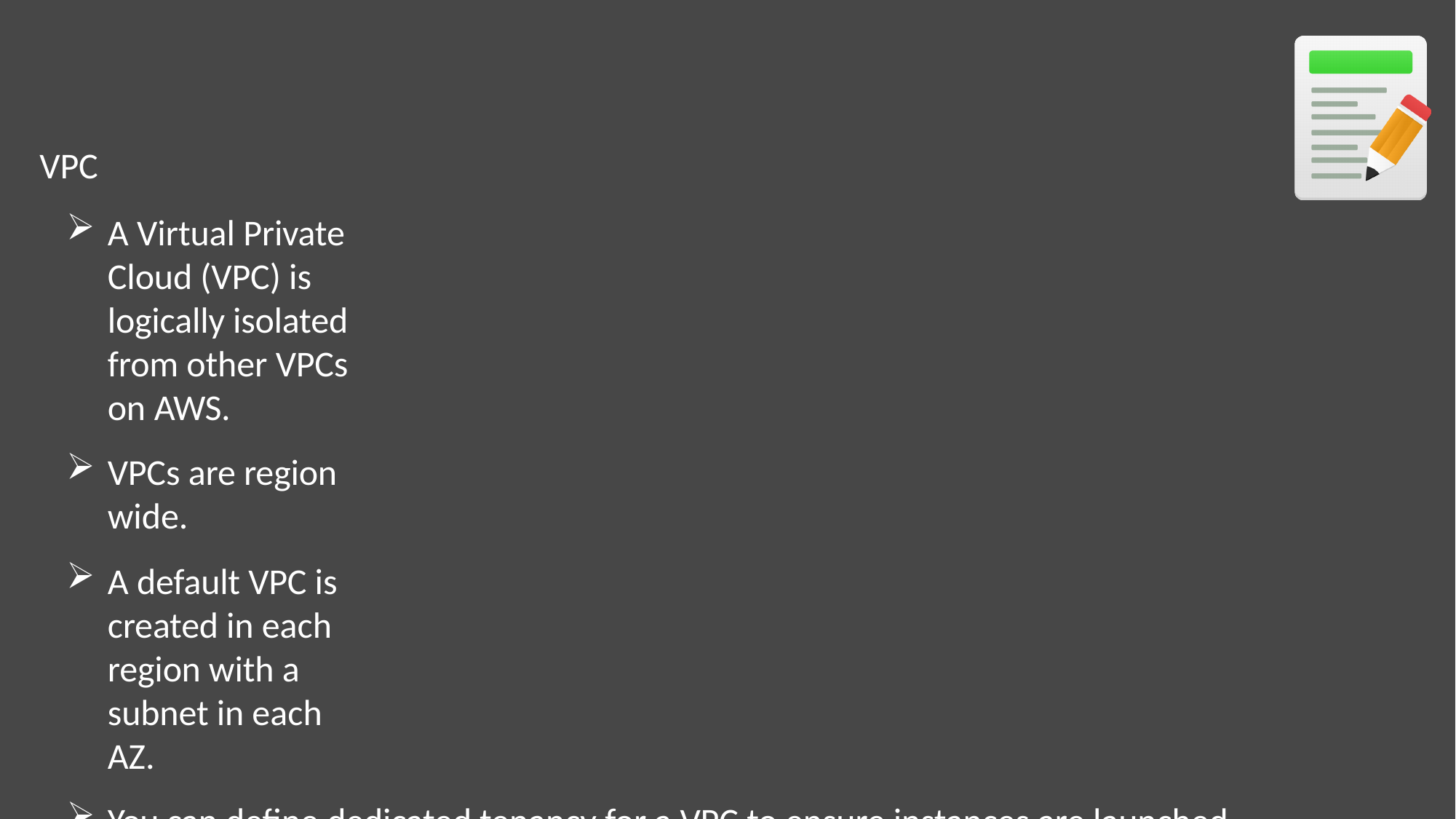

VPC
A Virtual Private Cloud (VPC) is logically isolated from other VPCs on AWS.
VPCs are region wide.
A default VPC is created in each region with a subnet in each AZ.
You can define dedicated tenancy for a VPC to ensure instances are launched  on dedicated hardware (overrides the configuration specified at launch).
The default VPC has all-public subnets.